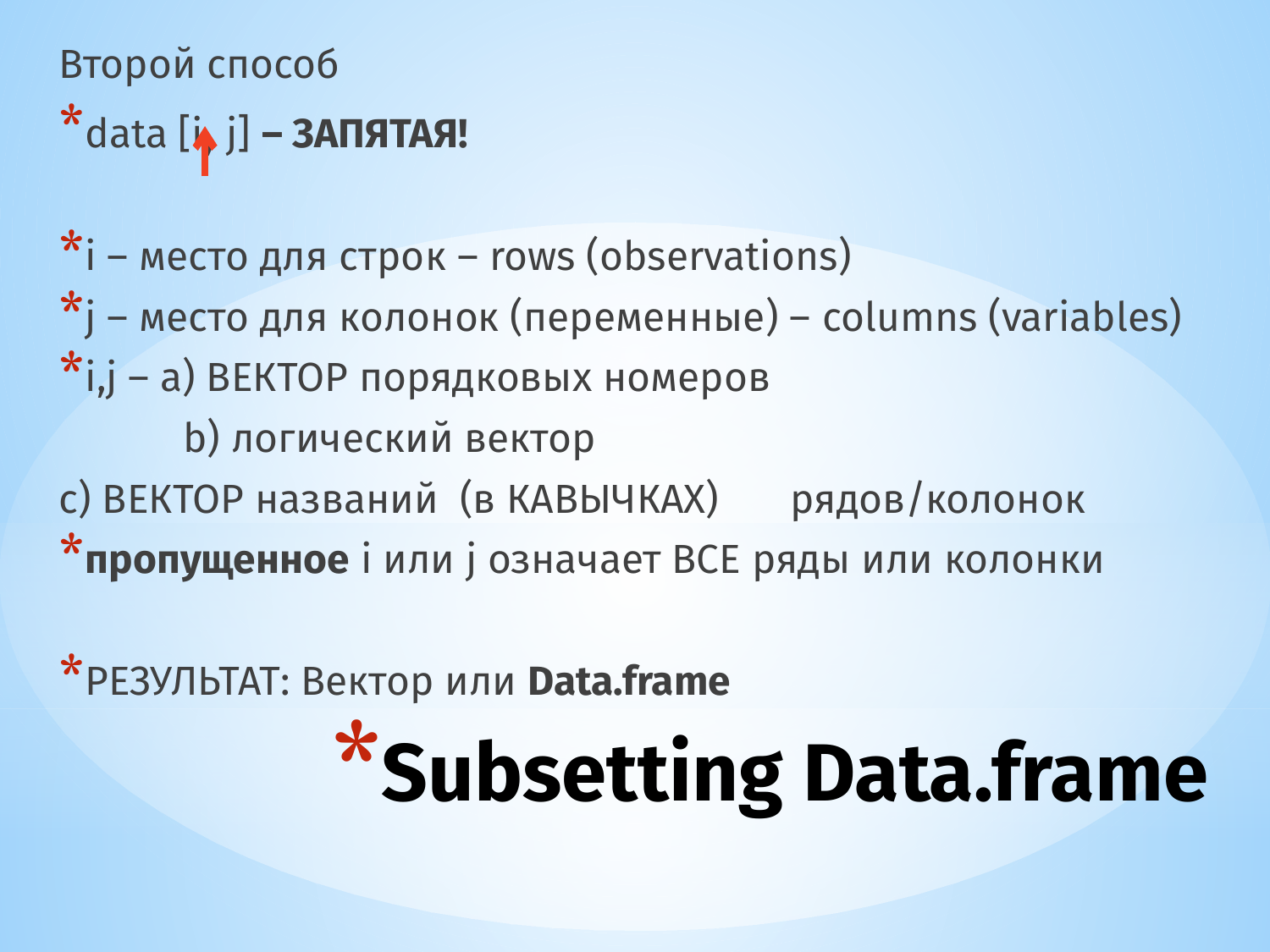

Второй способ
data [i, j] – ЗАПЯТАЯ!

i – место для строк – rows (observations)
j – место для колонок (переменные) – columns (variables)
i,j – a) ВЕКТОР порядковых номеров
b) логический вектор
	c) ВЕКТОР названий  (в КАВЫЧКАХ) 			рядов/колонок
пропущенное i или j означает ВСЕ ряды или колонки

РЕЗУЛЬТАТ: Вектор или Data.frame

# Subsetting Data.frame